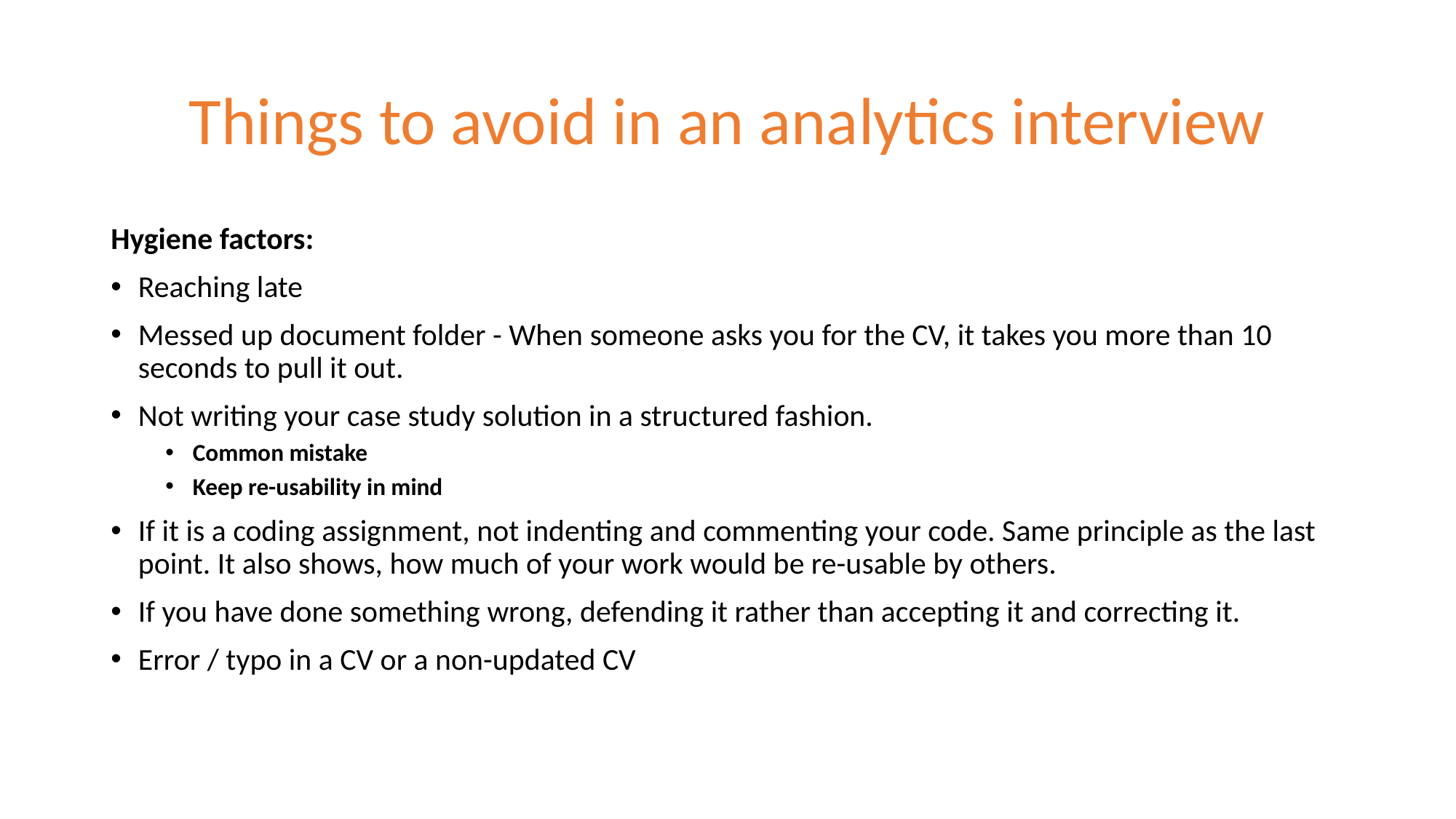

# Things to avoid in an analytics interview
Hygiene factors:
Reaching late
Messed up document folder - When someone asks you for the CV, it takes you more than 10 seconds to pull it out.
Not writing your case study solution in a structured fashion.
Common mistake
Keep re-usability in mind
If it is a coding assignment, not indenting and commenting your code. Same principle as the last point. It also shows, how much of your work would be re-usable by others.
If you have done something wrong, defending it rather than accepting it and correcting it.
Error / typo in a CV or a non-updated CV